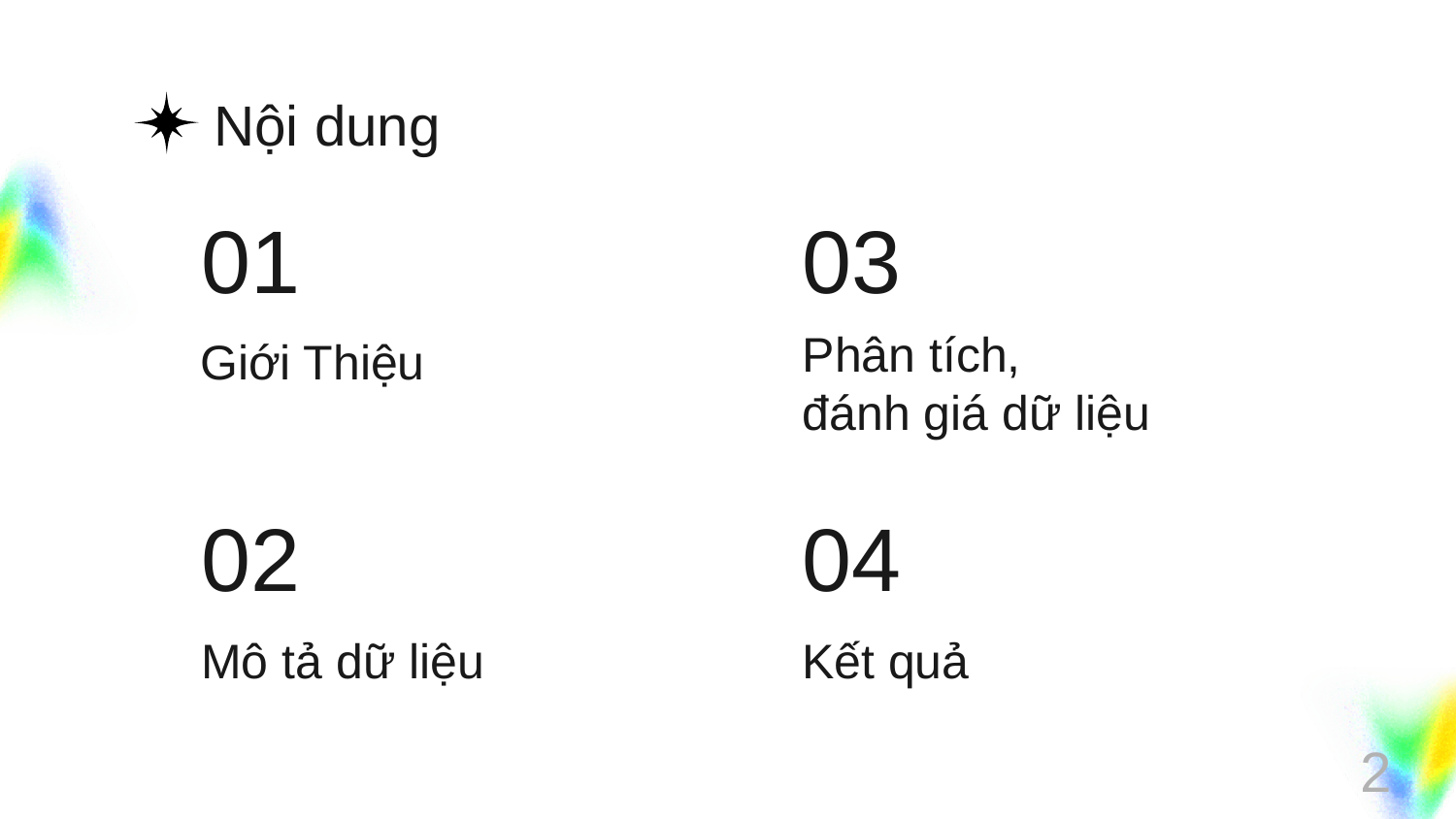

Nội dung

# 01
03
Giới Thiệu
Phân tích,
đánh giá dữ liệu
04
02
Kết quả
Mô tả dữ liệu
2